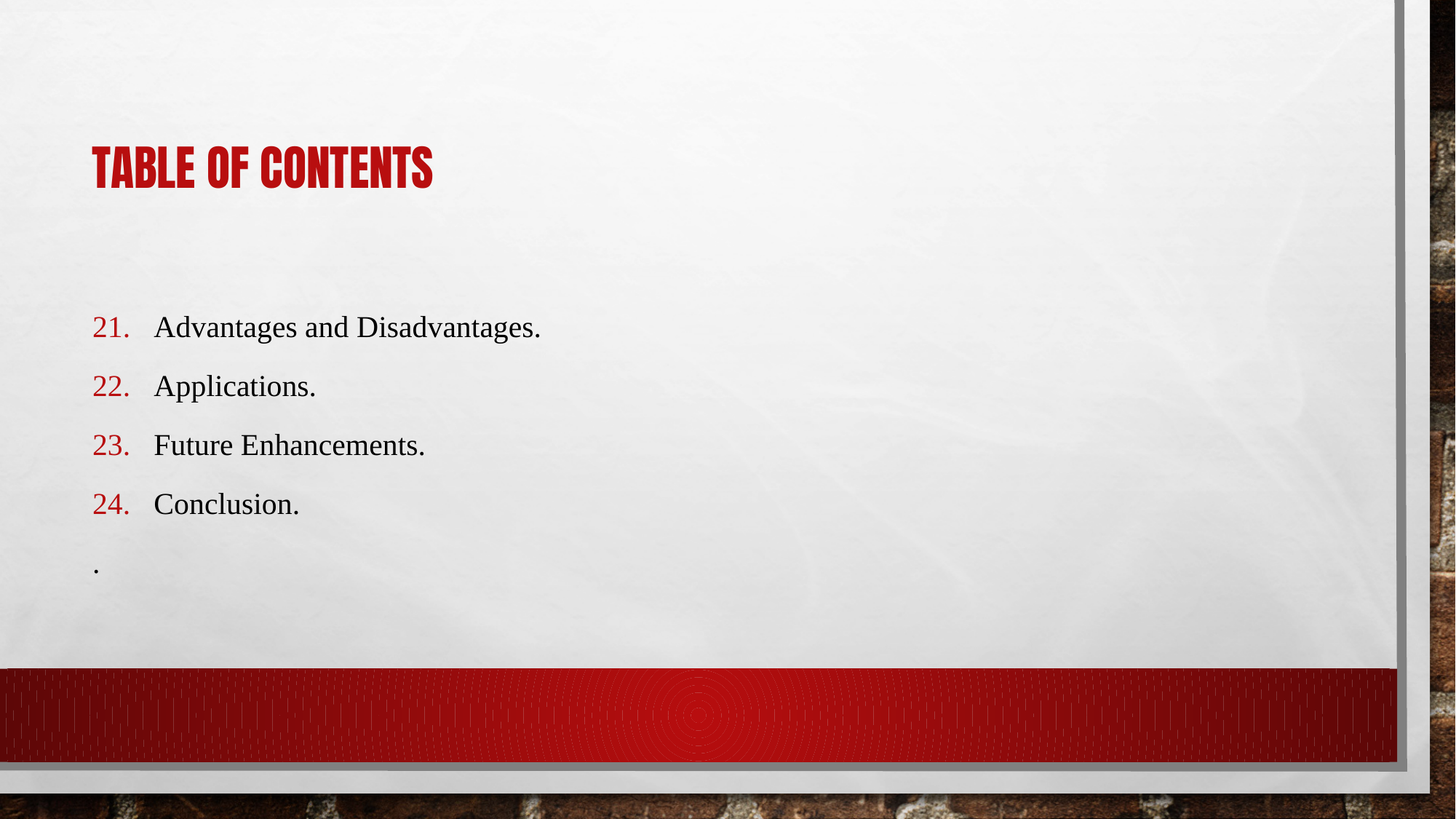

# Table of contents
Advantages and Disadvantages.
Applications.
Future Enhancements.
Conclusion.
.